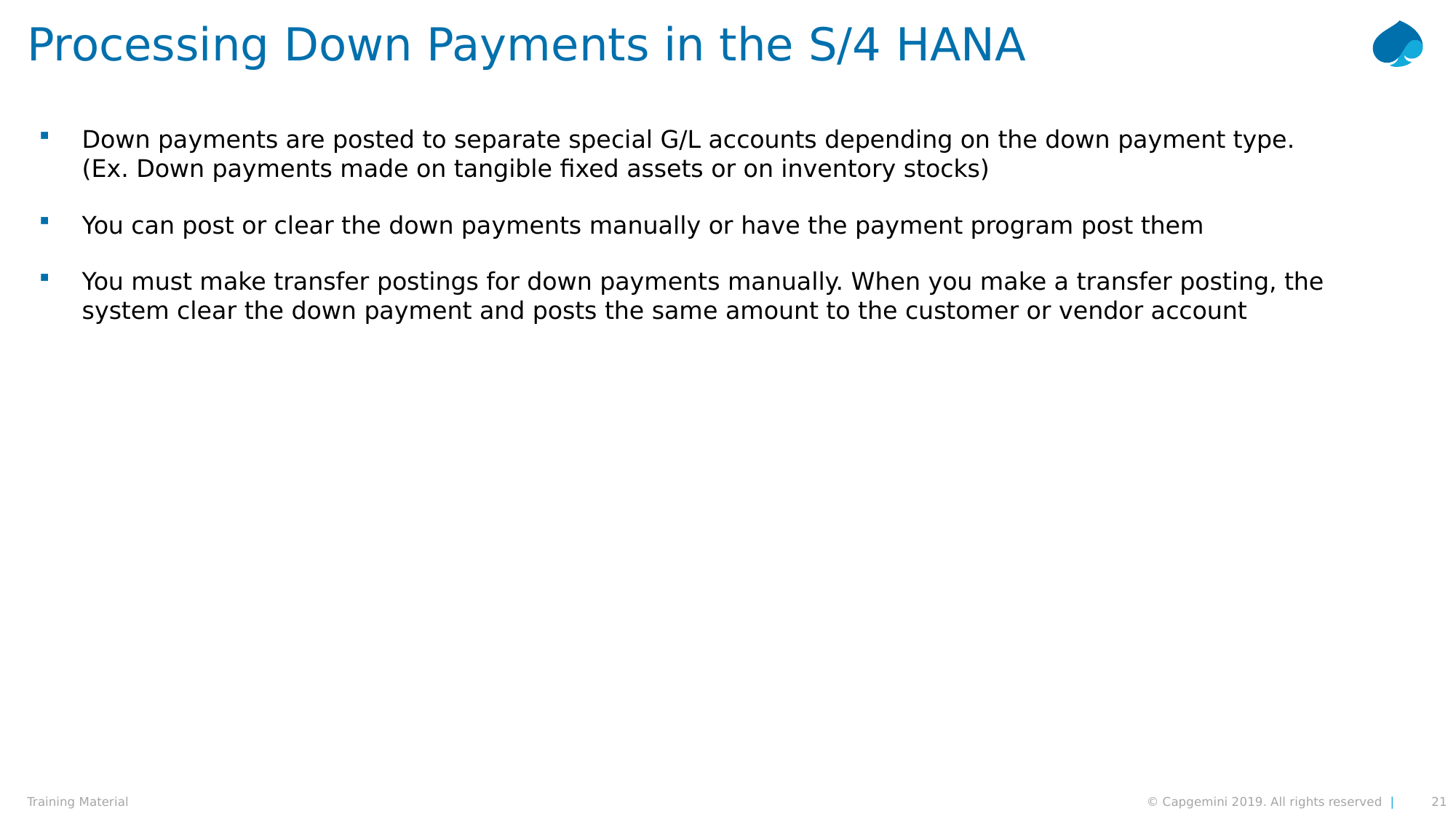

# Processing Down Payments in the S/4 HANA
Down payments are posted to separate special G/L accounts depending on the down payment type.
(Ex. Down payments made on tangible fixed assets or on inventory stocks)
You can post or clear the down payments manually or have the payment program post them
You must make transfer postings for down payments manually. When you make a transfer posting, the system clear the down payment and posts the same amount to the customer or vendor account